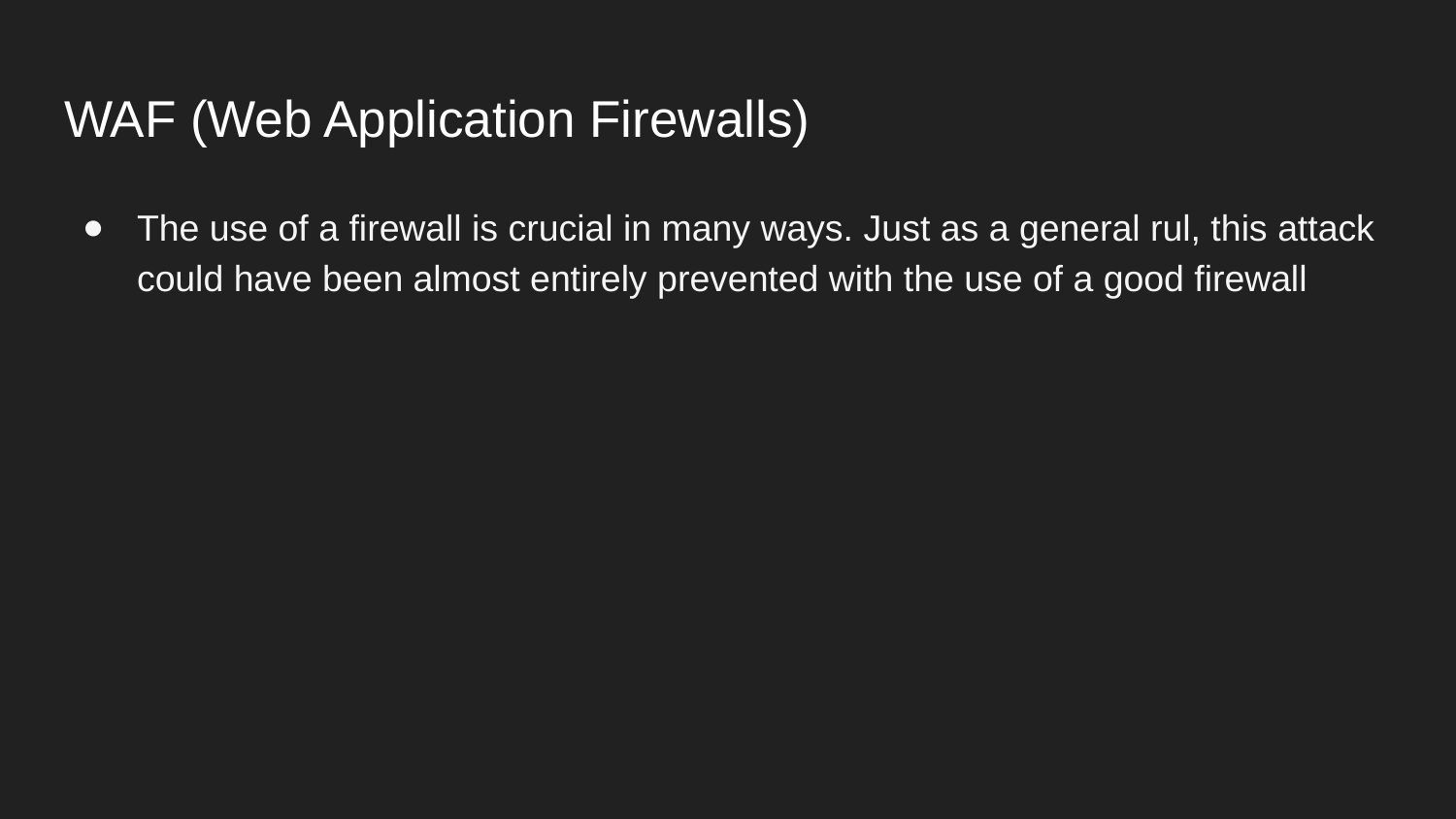

# WAF (Web Application Firewalls)
The use of a firewall is crucial in many ways. Just as a general rul, this attack could have been almost entirely prevented with the use of a good firewall